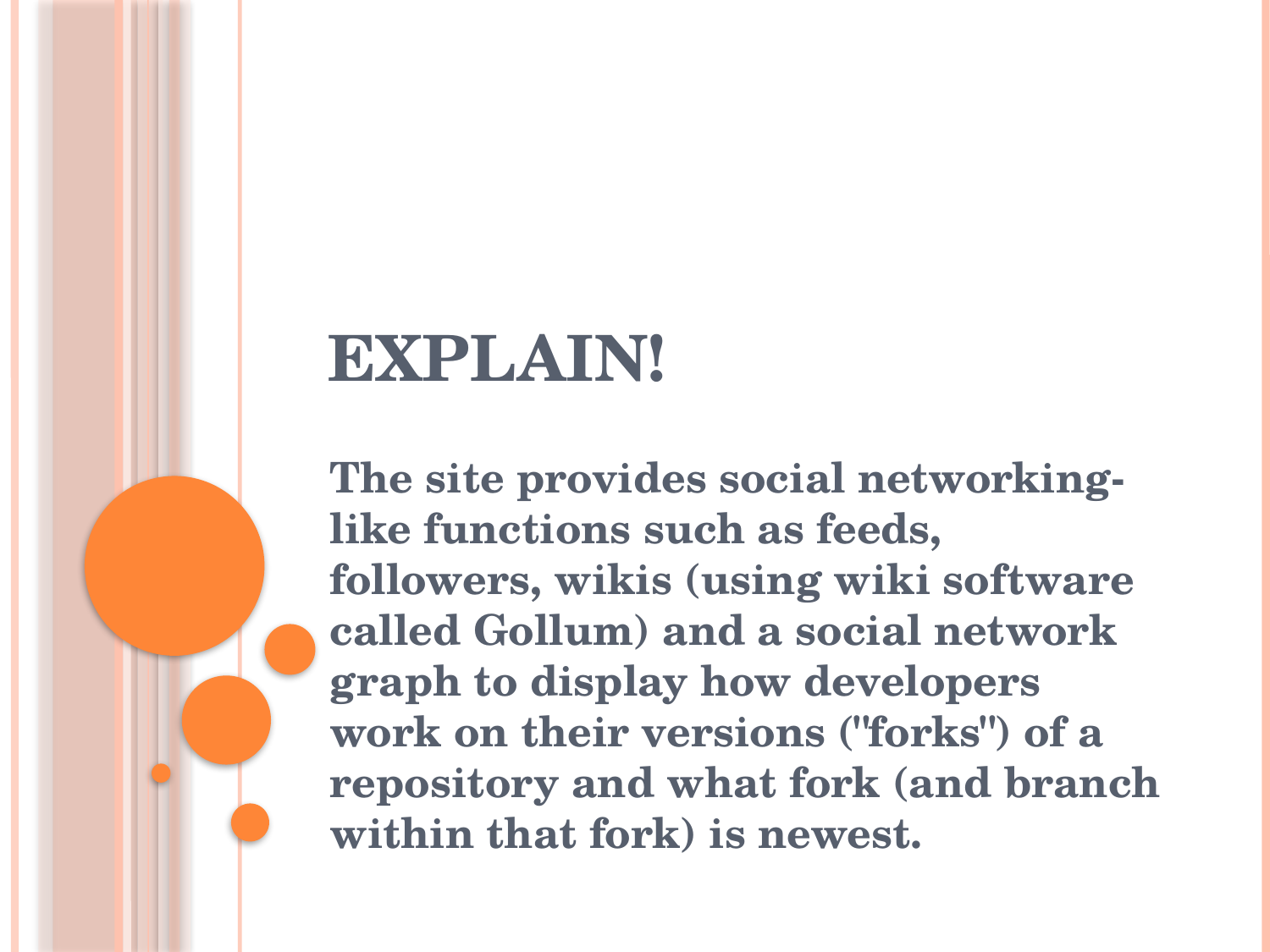

# explain!
The site provides social networking-like functions such as feeds, followers, wikis (using wiki software called Gollum) and a social network graph to display how developers work on their versions ("forks") of a repository and what fork (and branch within that fork) is newest.